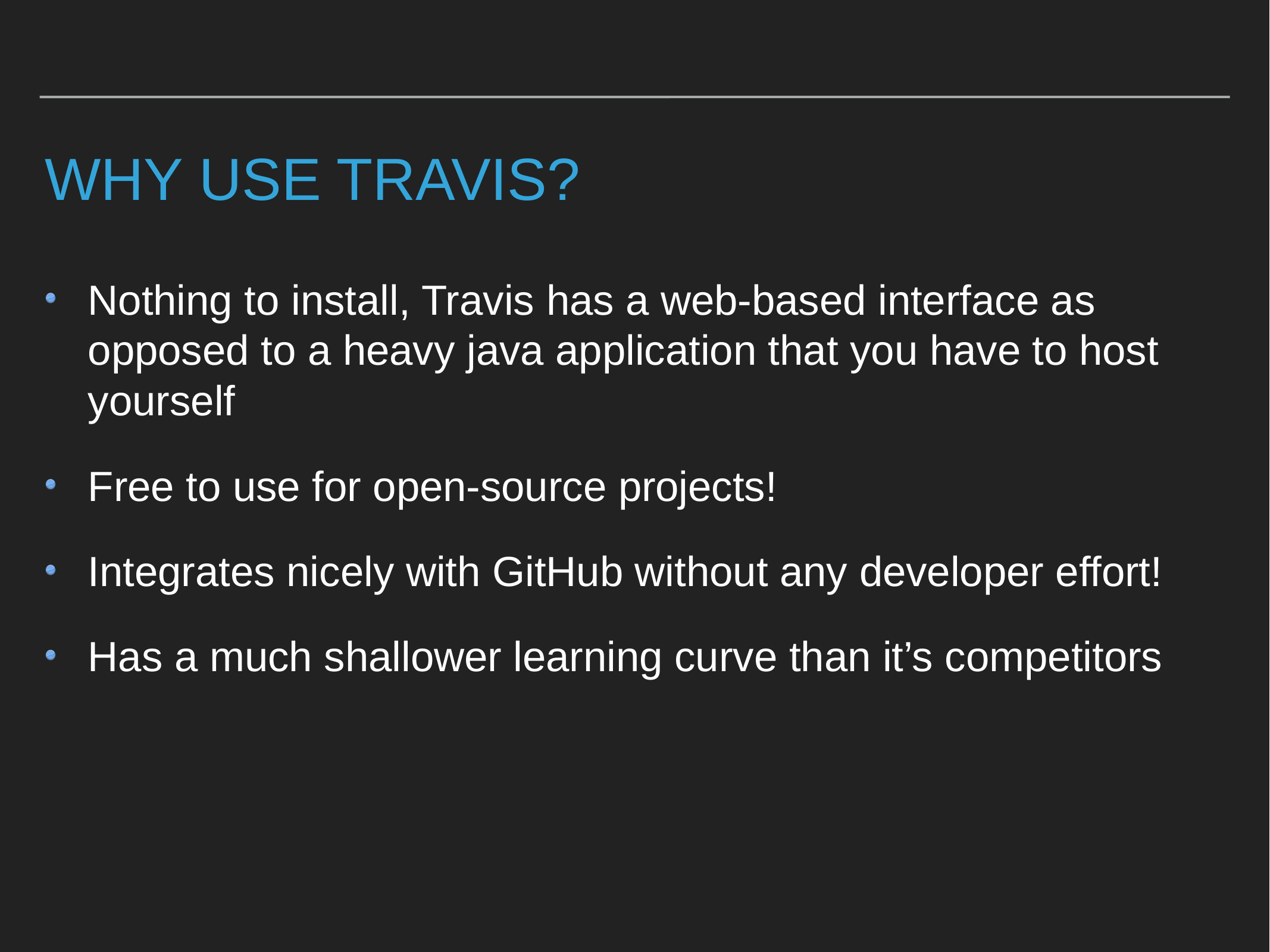

# Why use travis?
Nothing to install, Travis has a web-based interface as opposed to a heavy java application that you have to host yourself
Free to use for open-source projects!
Integrates nicely with GitHub without any developer effort!
Has a much shallower learning curve than it’s competitors